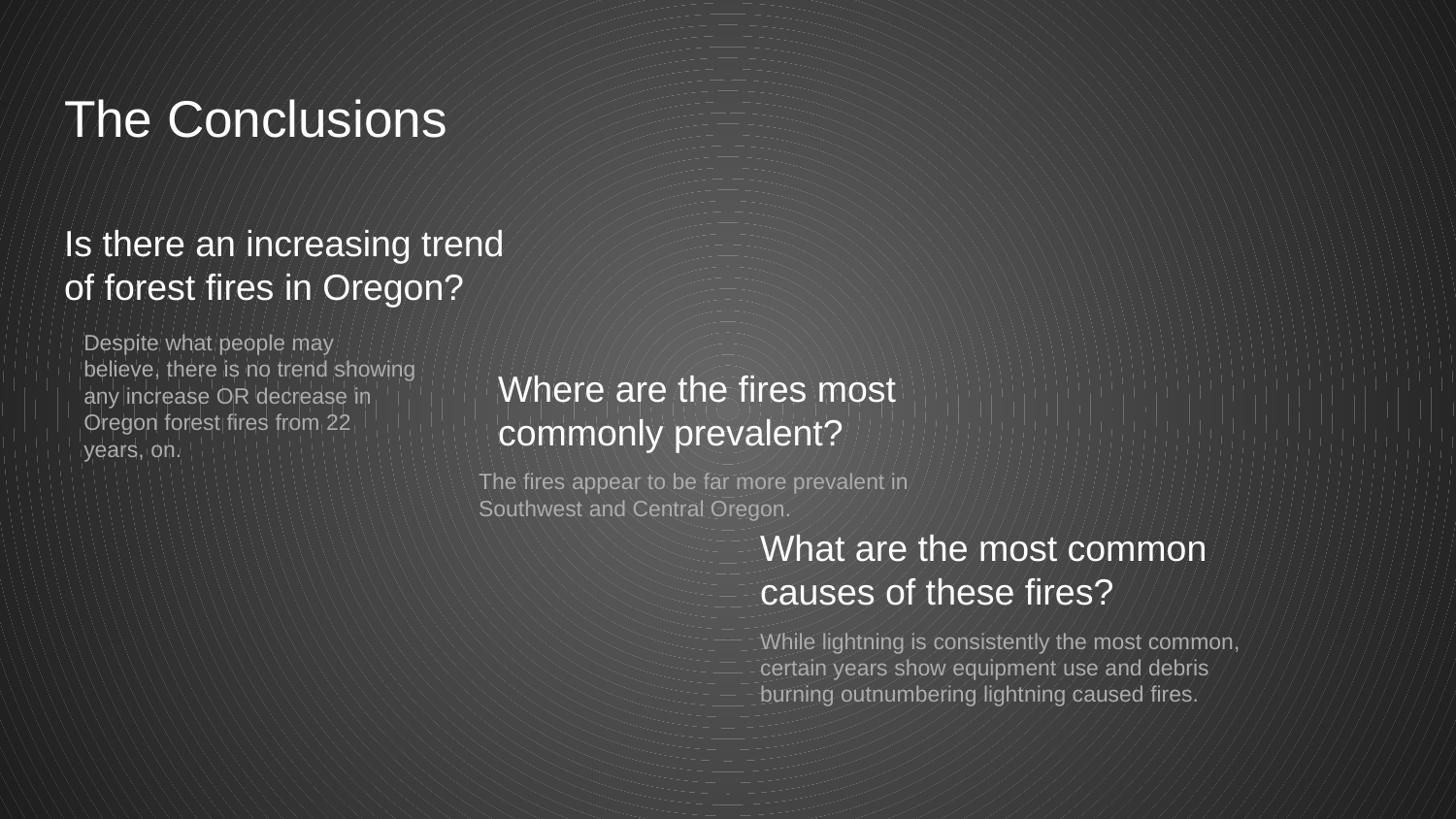

# The Conclusions
Is there an increasing trend of forest fires in Oregon?
Despite what people may believe, there is no trend showing any increase OR decrease in Oregon forest fires from 22 years, on.
Where are the fires most commonly prevalent?

The fires appear to be far more prevalent in Southwest and Central Oregon.
What are the most common causes of these fires?
While lightning is consistently the most common, certain years show equipment use and debris burning outnumbering lightning caused fires.